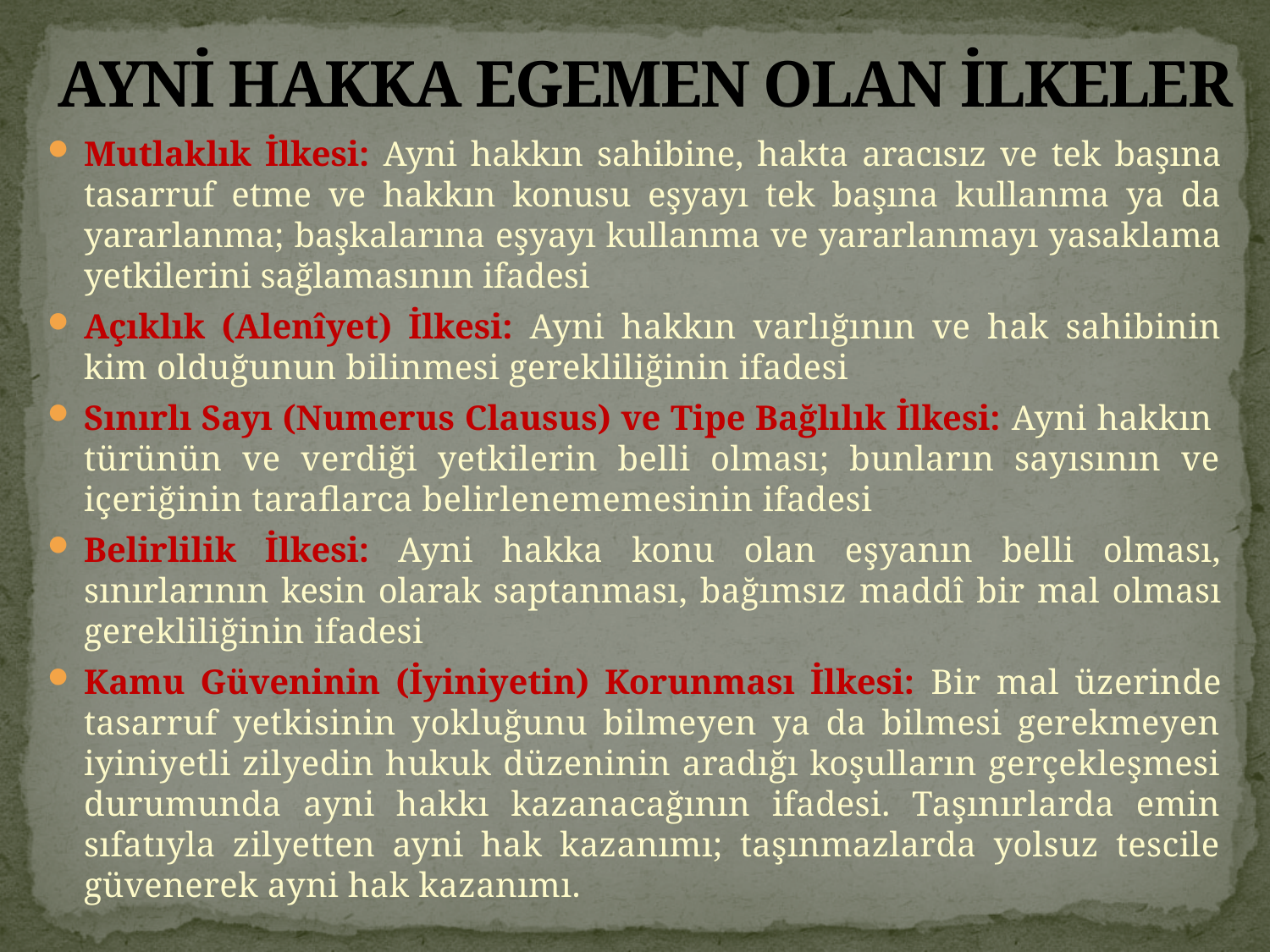

# AYNİ HAKKA EGEMEN OLAN İLKELER
Mutlaklık İlkesi: Ayni hakkın sahibine, hakta aracısız ve tek başına tasarruf etme ve hakkın konusu eşyayı tek başına kullanma ya da yararlanma; başkalarına eşyayı kullanma ve yararlanmayı yasaklama yetkilerini sağlamasının ifadesi
Açıklık (Alenîyet) İlkesi: Ayni hakkın varlığının ve hak sahibinin kim olduğunun bilinmesi gerekliliğinin ifadesi
Sınırlı Sayı (Numerus Clausus) ve Tipe Bağlılık İlkesi: Ayni hakkın  türünün ve verdiği yetkilerin belli olması; bunların sayısının ve içeriğinin taraflarca belirlenememesinin ifadesi
Belirlilik İlkesi: Ayni hakka konu olan eşyanın belli olması, sınırlarının kesin olarak saptanması, bağımsız maddî bir mal olması gerekliliğinin ifadesi
Kamu Güveninin (İyiniyetin) Korunması İlkesi: Bir mal üzerinde tasarruf yetkisinin yokluğunu bilmeyen ya da bilmesi gerekmeyen iyiniyetli zilyedin hukuk düzeninin aradığı koşulların gerçekleşmesi durumunda ayni hakkı kazanacağının ifadesi. Taşınırlarda emin sıfatıyla zilyetten ayni hak kazanımı; taşınmazlarda yolsuz tescile güvenerek ayni hak kazanımı.